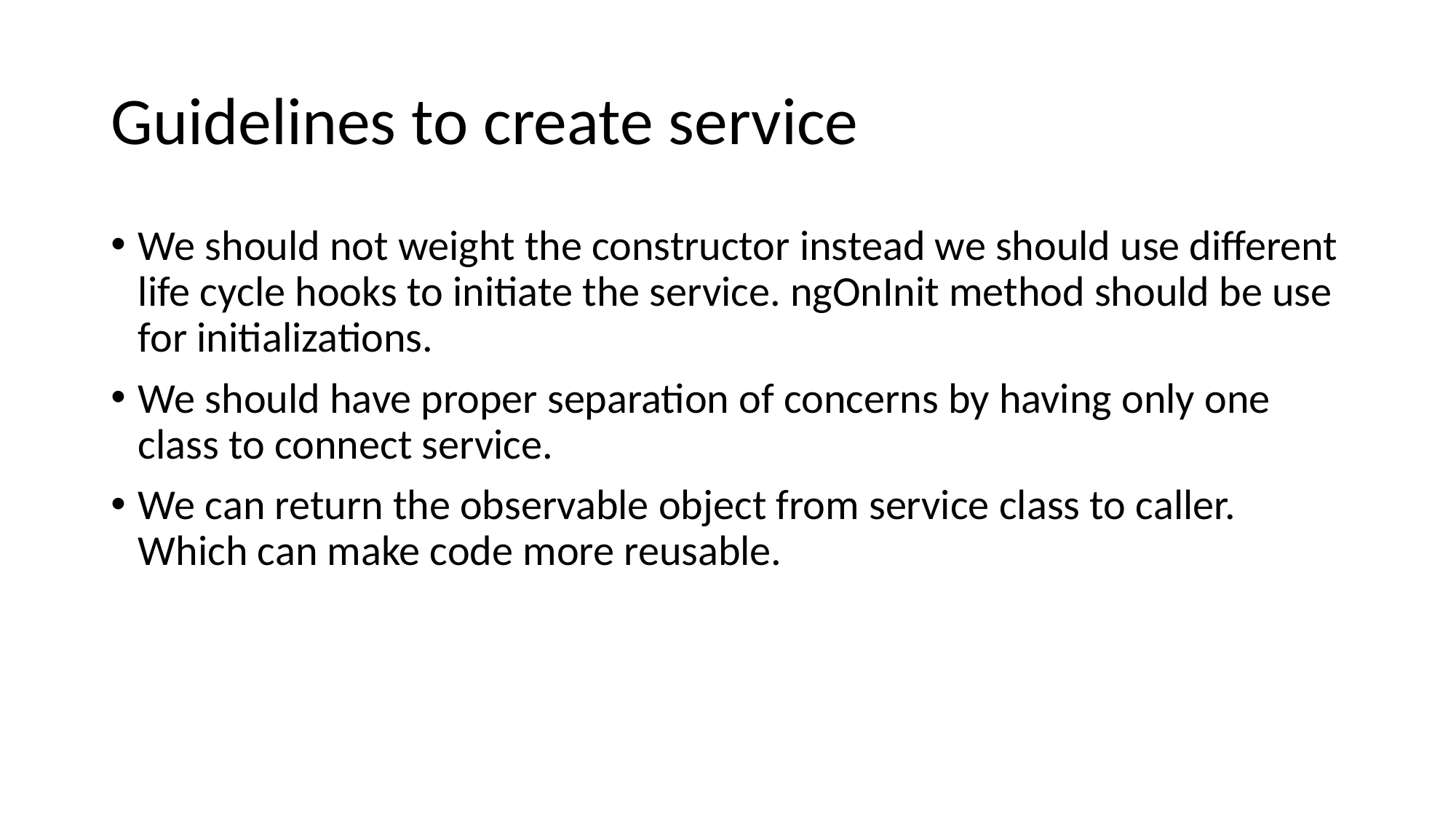

# Guidelines to create service
We should not weight the constructor instead we should use different life cycle hooks to initiate the service. ngOnInit method should be use for initializations.
We should have proper separation of concerns by having only one class to connect service.
We can return the observable object from service class to caller.  Which can make code more reusable.